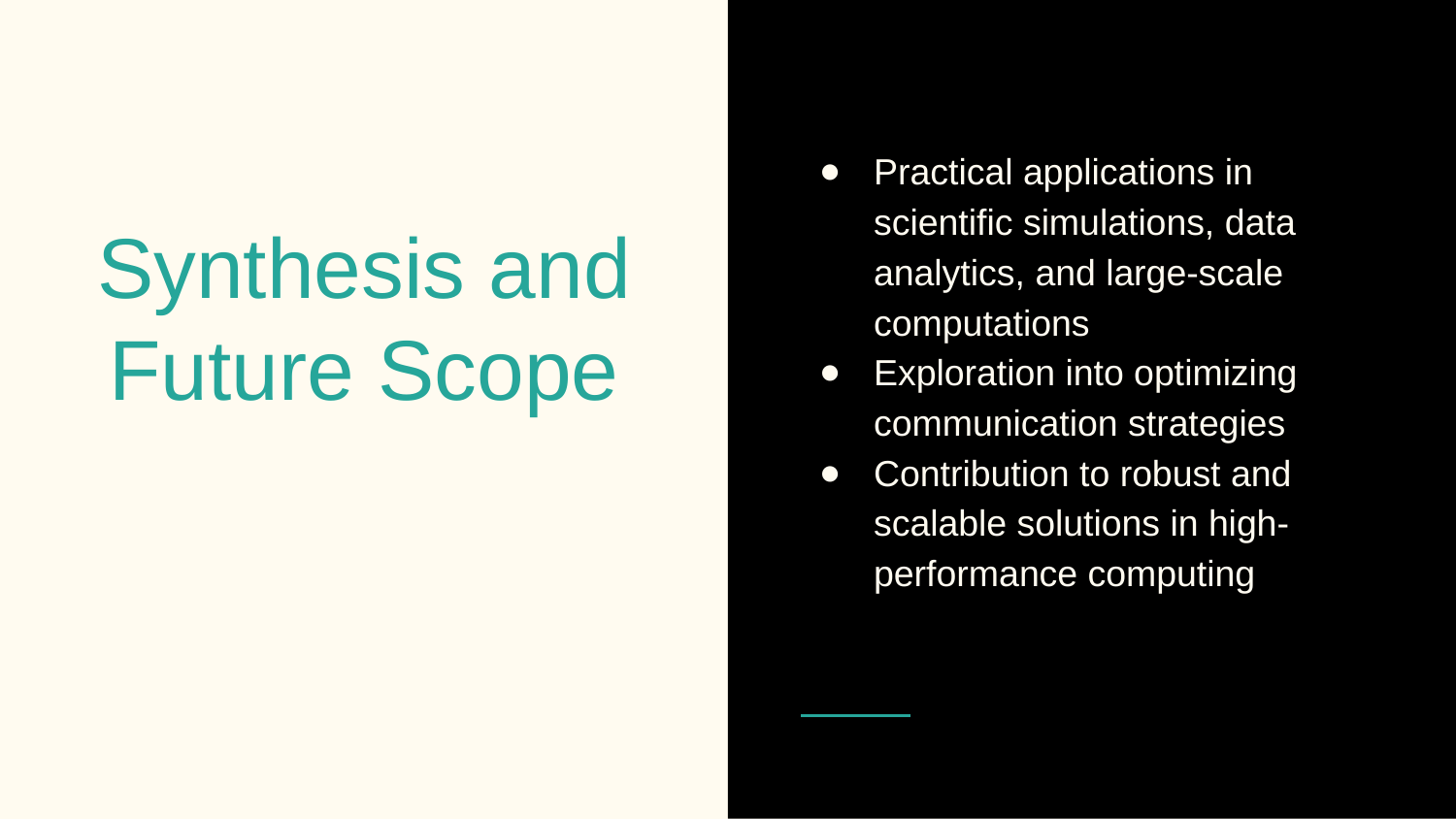

Practical applications in scientific simulations, data analytics, and large-scale computations
Exploration into optimizing communication strategies
Contribution to robust and scalable solutions in high-performance computing

# Synthesis and Future Scope